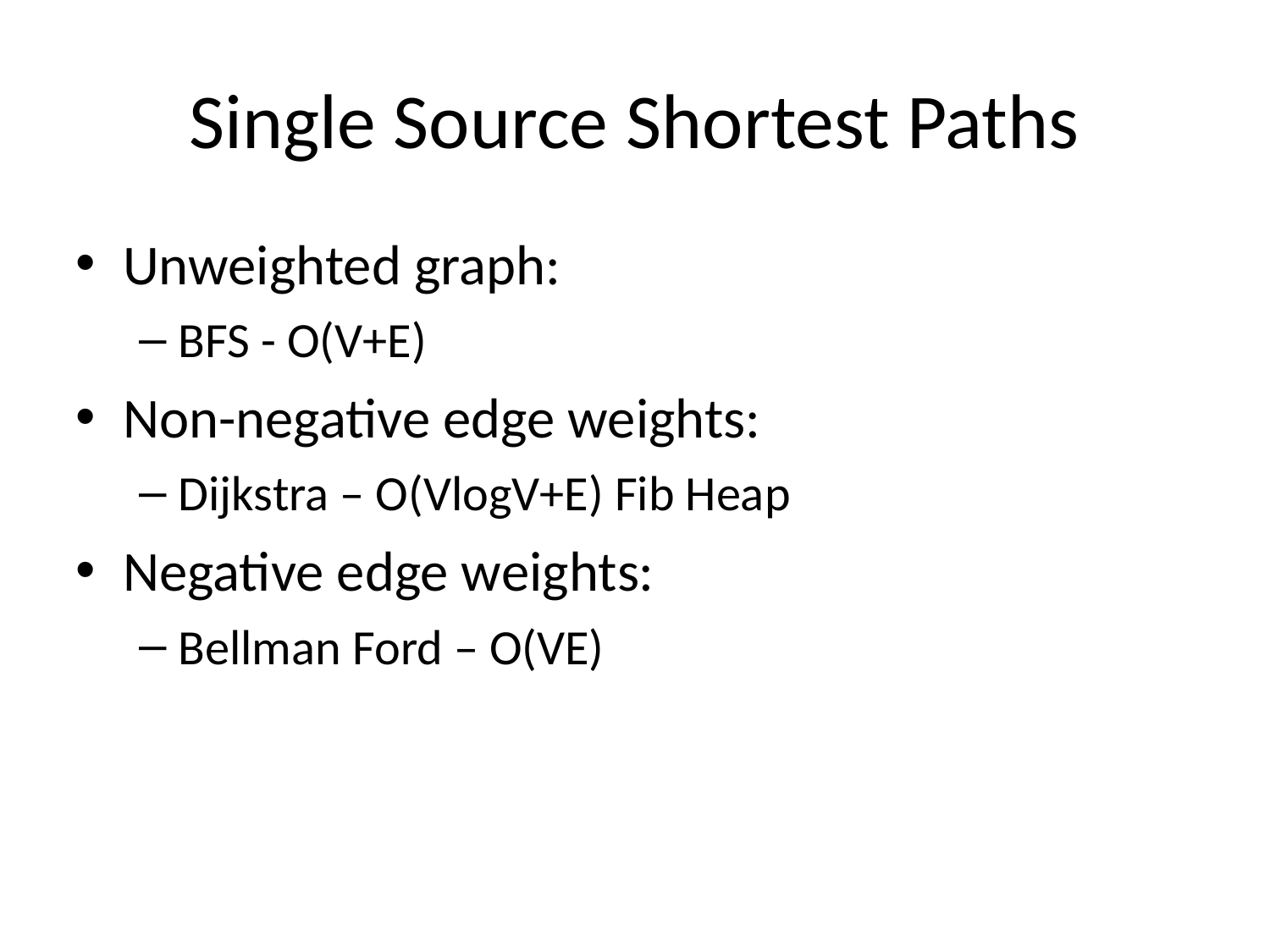

Single Source Shortest Paths
Unweighted graph:
BFS - O(V+E)
Non-negative edge weights:
Dijkstra – O(VlogV+E) Fib Heap
Negative edge weights:
Bellman Ford – O(VE)